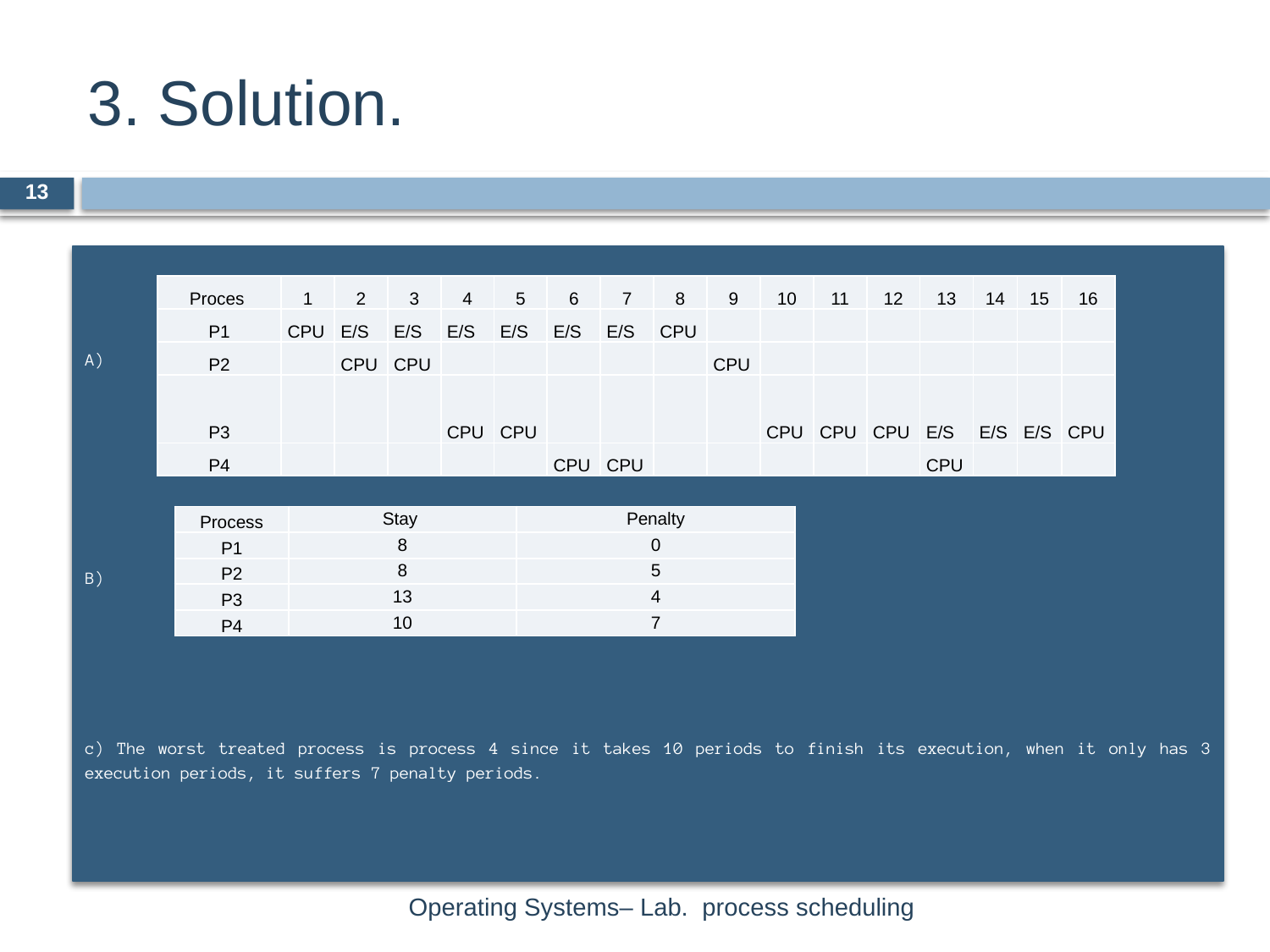

# 3. Solution.
13
A)

B)

c) The worst treated process is process 4 since it takes 10 periods to finish its execution, when it only has 3 execution periods, it suffers 7 penalty periods.
| Proces | 1 | 2 | 3 | 4 | 5 | 6 | 7 | 8 | 9 | 10 | 11 | 12 | 13 | 14 | 15 | 16 |
| --- | --- | --- | --- | --- | --- | --- | --- | --- | --- | --- | --- | --- | --- | --- | --- | --- |
| P1 | CPU | E/S | E/S | E/S | E/S | E/S | E/S | CPU |  |  |  |  |  |  |  |  |
| P2 |  | CPU | CPU |  |  |  |  |  | CPU |  |  |  |  |  |  |  |
| P3 |  |  |  | CPU | CPU |  |  |  |  | CPU | CPU | CPU | E/S | E/S | E/S | CPU |
| P4 |  |  |  |  |  | CPU | CPU |  |  |  |  |  | CPU |  |  |  |
| Process | Stay | Penalty |
| --- | --- | --- |
| P1 | 8 | 0 |
| P2 | 8 | 5 |
| P3 | 13 | 4 |
| P4 | 10 | 7 |
Operating Systems– Lab.  process scheduling